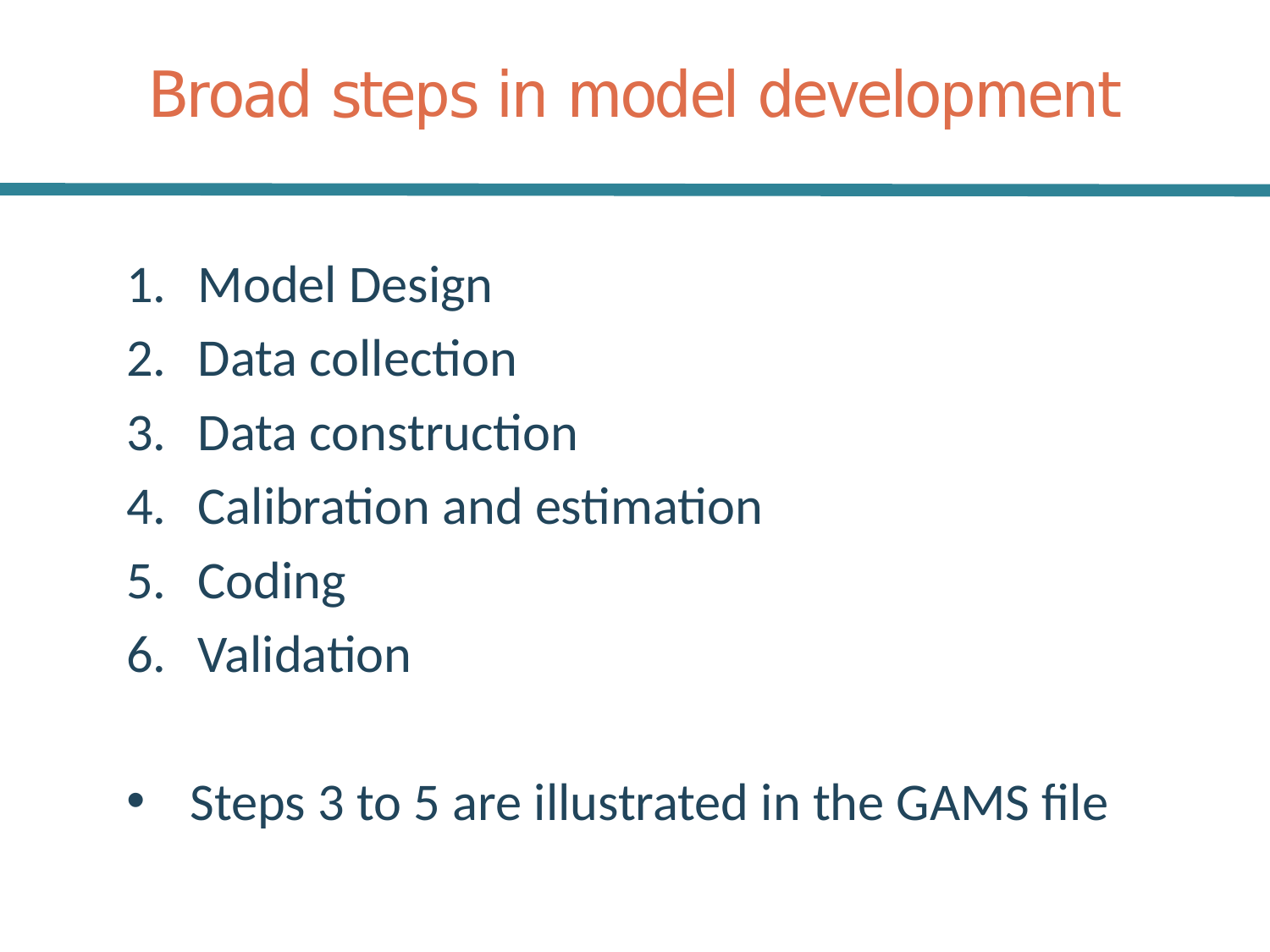

# Broad steps in model development
Model Design
Data collection
Data construction
Calibration and estimation
Coding
Validation

Steps 3 to 5 are illustrated in the GAMS file